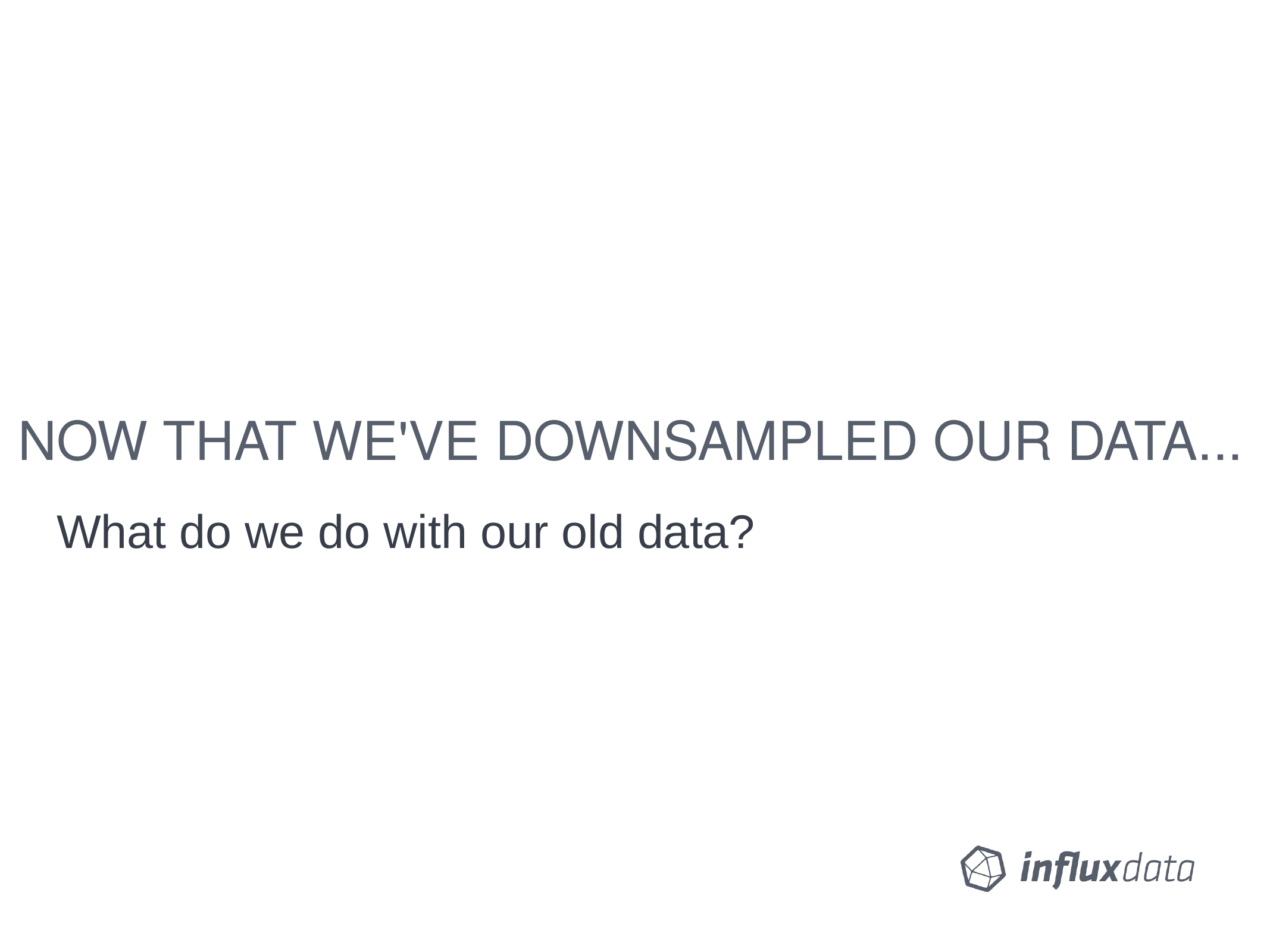

# NOW THAT WE'VE DOWNSAMPLED OUR DATA...
What do we do with our old data?